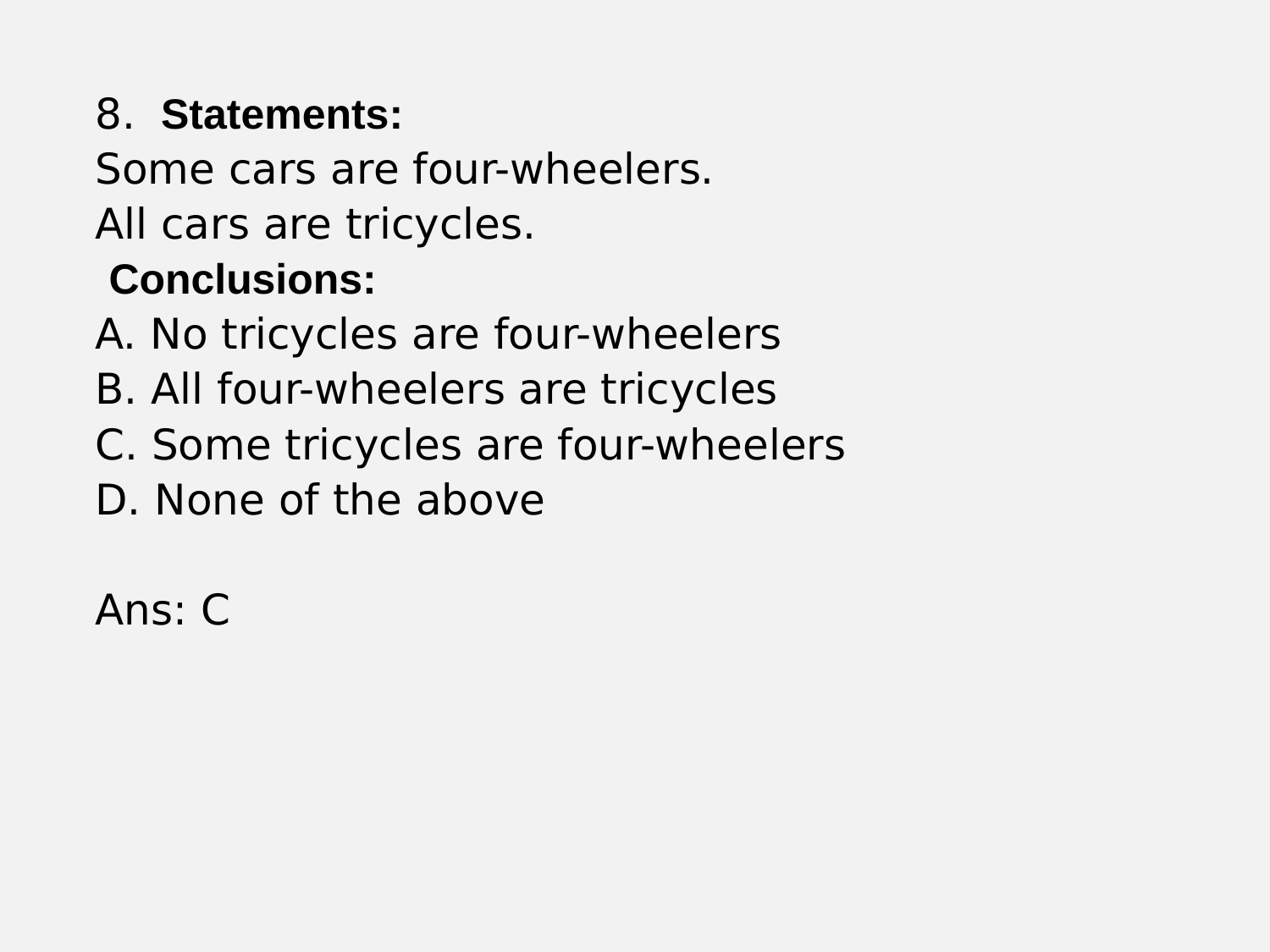

8.  Statements:
Some cars are four-wheelers.
All cars are tricycles.
 Conclusions:
A. No tricycles are four-wheelers
B. All four-wheelers are tricycles
C. Some tricycles are four-wheelers
D. None of the above

Ans: C